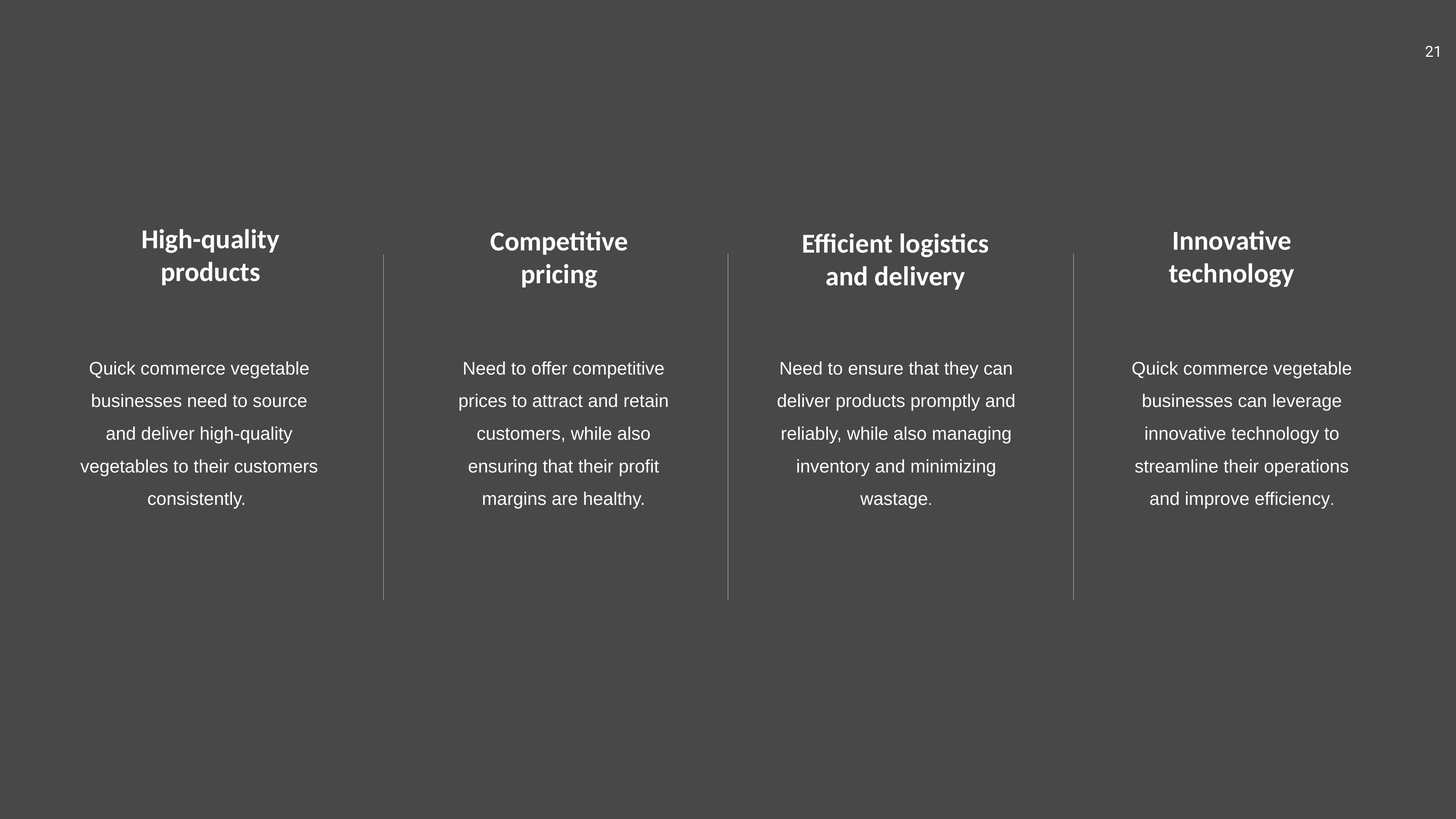

High-quality products
Innovative technology
Competitive pricing
Efficient logistics and delivery
Quick commerce vegetable businesses can leverage innovative technology to streamline their operations and improve efficiency.
Quick commerce vegetable businesses need to source and deliver high-quality vegetables to their customers consistently.
Need to offer competitive prices to attract and retain customers, while also ensuring that their profit margins are healthy.
Need to ensure that they can deliver products promptly and reliably, while also managing inventory and minimizing wastage.